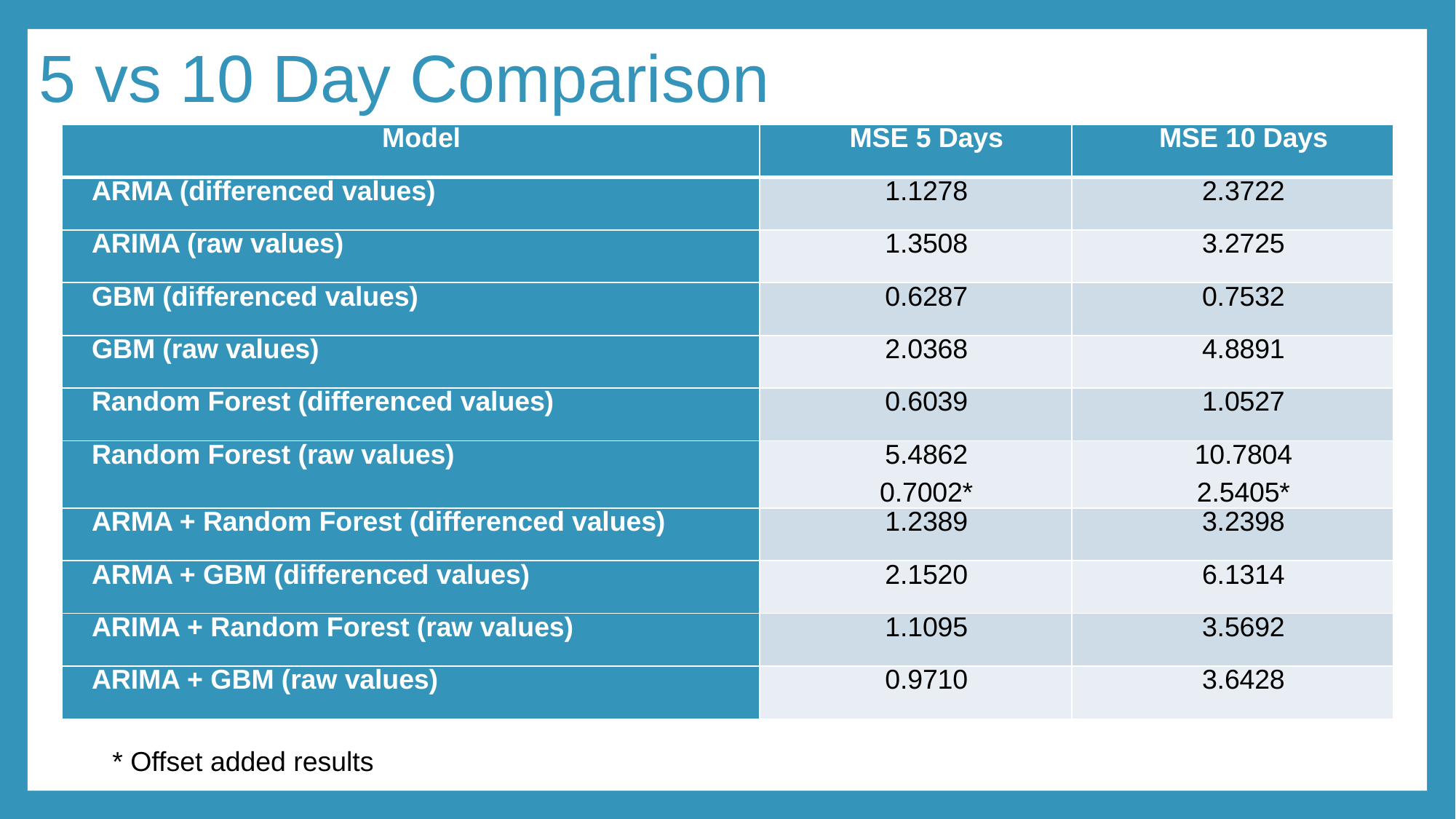

# 5 vs 10 Day Comparison
| Model | MSE 5 Days | MSE 10 Days |
| --- | --- | --- |
| ARMA (differenced values) | 1.1278 | 2.3722 |
| ARIMA (raw values) | 1.3508 | 3.2725 |
| GBM (differenced values) | 0.6287 | 0.7532 |
| GBM (raw values) | 2.0368 | 4.8891 |
| Random Forest (differenced values) | 0.6039 | 1.0527 |
| Random Forest (raw values) | 5.4862 0.7002\* | 10.7804 2.5405\* |
| ARMA + Random Forest (differenced values) | 1.2389 | 3.2398 |
| ARMA + GBM (differenced values) | 2.1520 | 6.1314 |
| ARIMA + Random Forest (raw values) | 1.1095 | 3.5692 |
| ARIMA + GBM (raw values) | 0.9710 | 3.6428 |
* Offset added results